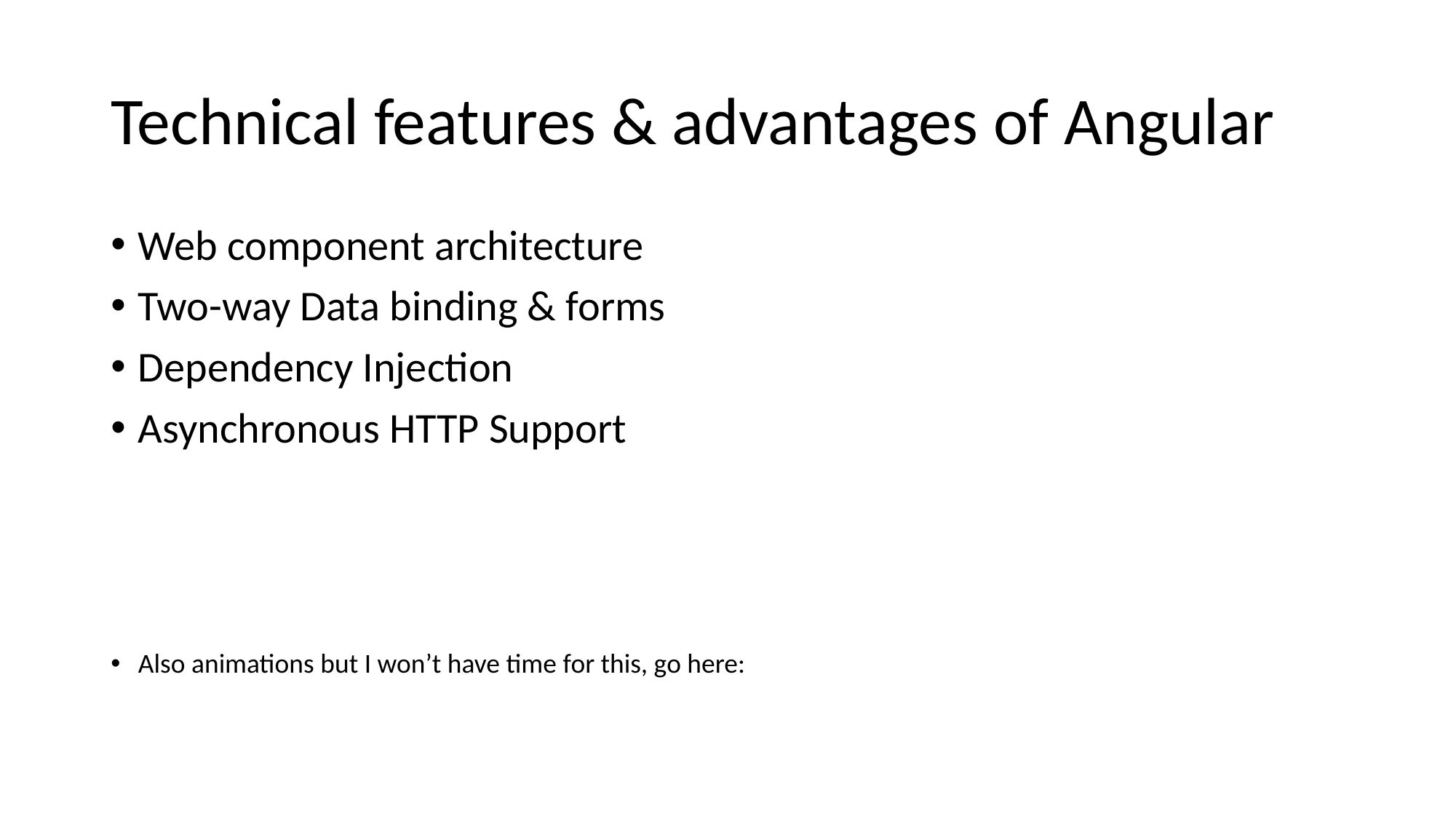

# Technical features & advantages of Angular
Web component architecture
Two-way Data binding & forms
Dependency Injection
Asynchronous HTTP Support

Also animations but I won’t have time for this, go here: